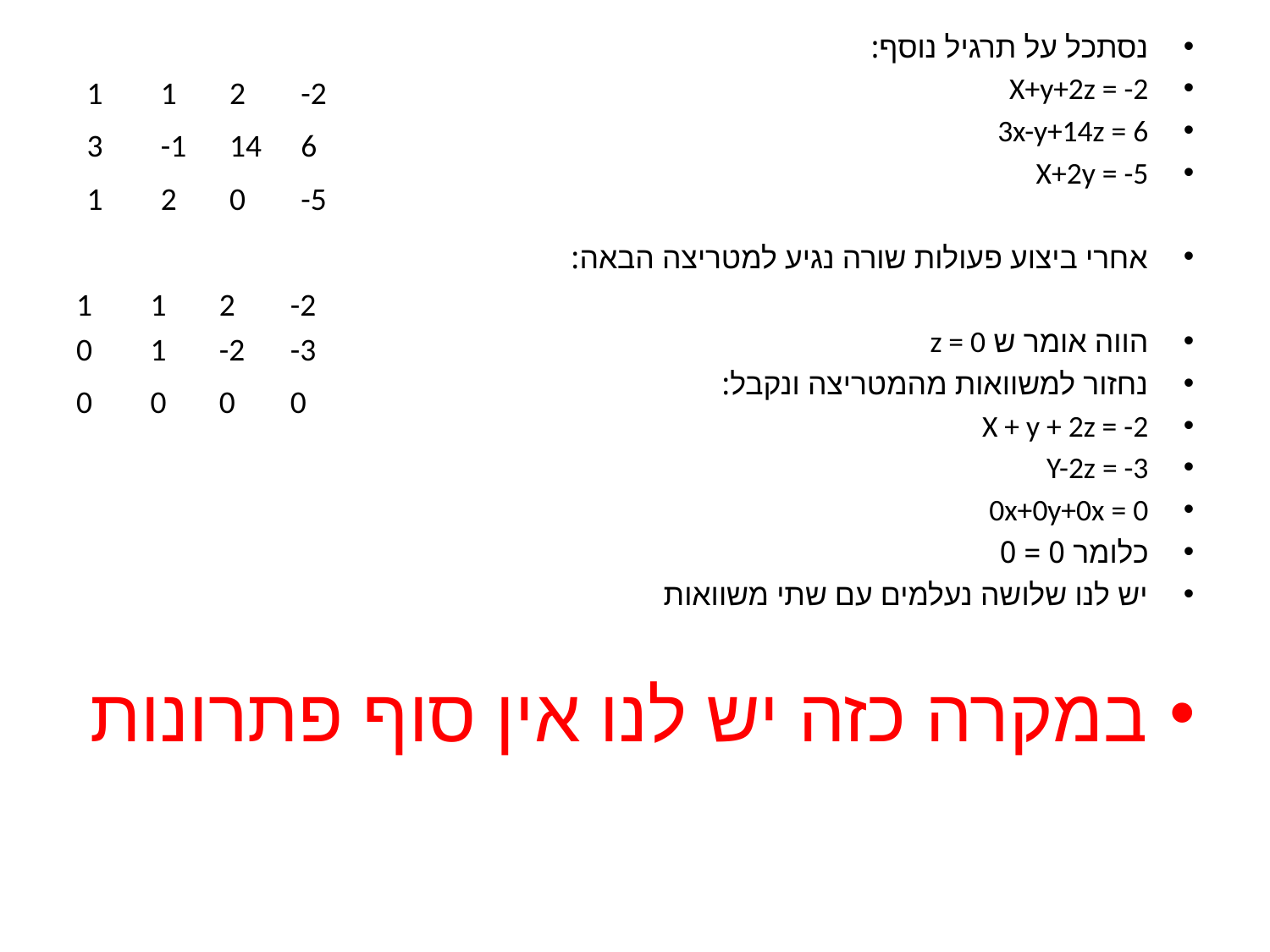

נסתכל על תרגיל נוסף:
X+y+2z = -2
3x-y+14z = 6
X+2y = -5

אחרי ביצוע פעולות שורה נגיע למטריצה הבאה:

הווה אומר ש z = 0
נחזור למשוואות מהמטריצה ונקבל:
X + y + 2z = -2
Y-2z = -3
0x+0y+0x = 0
כלומר 0 = 0
יש לנו שלושה נעלמים עם שתי משוואות

במקרה כזה יש לנו אין סוף פתרונות

| 1 | 1 | 2 | -2 |
| --- | --- | --- | --- |
| 3 | -1 | 14 | 6 |
| 1 | 2 | 0 | -5 |
| 1 | 1 | 2 | -2 |
| --- | --- | --- | --- |
| 0 | 1 | -2 | -3 |
| 0 | 0 | 0 | 0 |